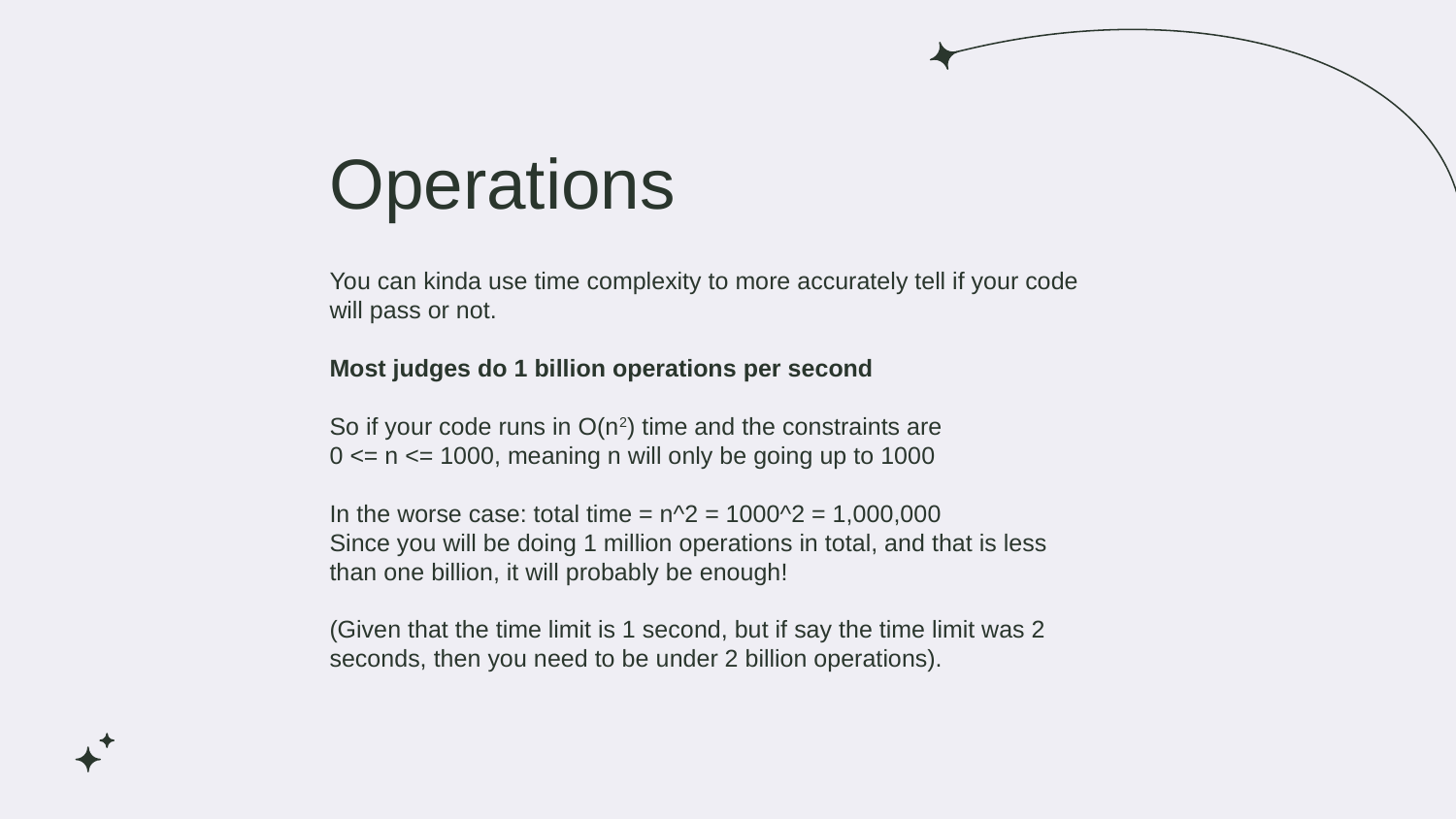

Operations
You can kinda use time complexity to more accurately tell if your code will pass or not.

Most judges do 1 billion operations per second

So if your code runs in O(n2) time and the constraints are
0 <= n <= 1000, meaning n will only be going up to 1000

In the worse case: total time = n^2 = 1000^2 = 1,000,000
Since you will be doing 1 million operations in total, and that is less than one billion, it will probably be enough!

(Given that the time limit is 1 second, but if say the time limit was 2 seconds, then you need to be under 2 billion operations).